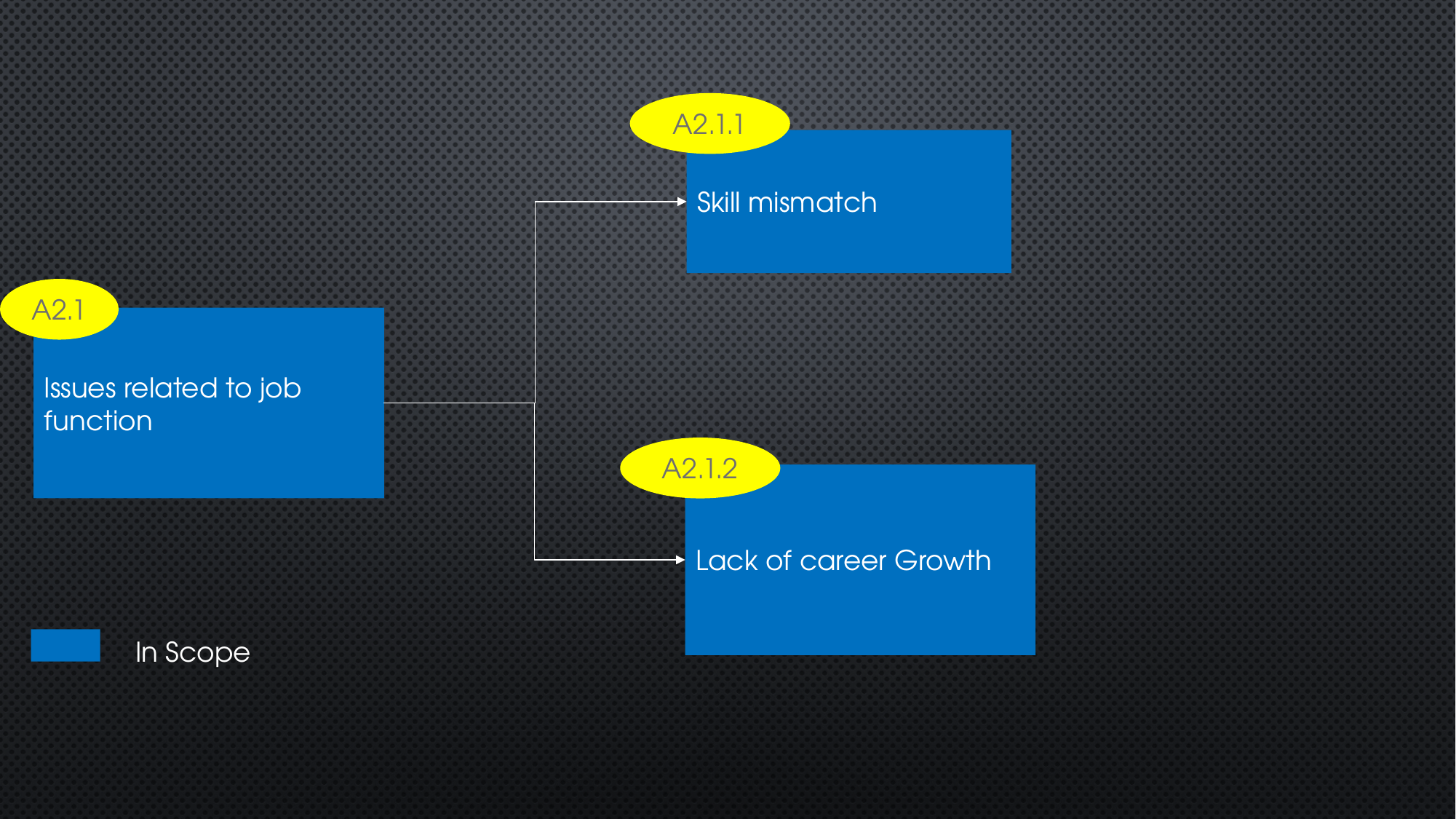

A2.1.1
Skill mismatch
A2.1
Issues related to job function
A2.1.2
Lack of career Growth

In Scope